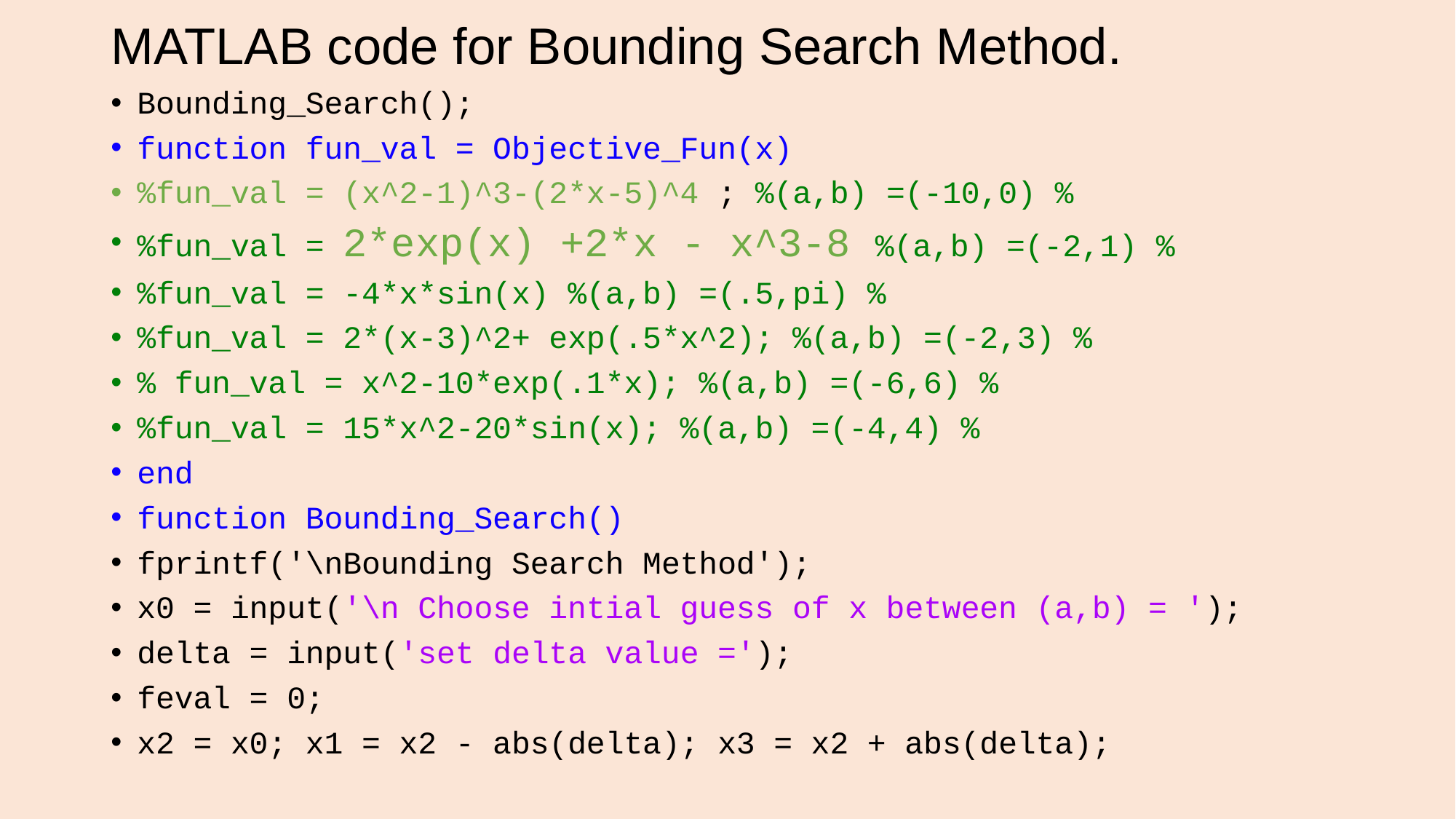

# MATLAB code for Bounding Search Method.
Bounding_Search();
function fun_val = Objective_Fun(x)
%fun_val = (x^2-1)^3-(2*x-5)^4 ; %(a,b) =(-10,0) %
%fun_val = 2*exp(x) +2*x - x^3-8 %(a,b) =(-2,1) %
%fun_val = -4*x*sin(x) %(a,b) =(.5,pi) %
%fun_val = 2*(x-3)^2+ exp(.5*x^2); %(a,b) =(-2,3) %
% fun_val = x^2-10*exp(.1*x); %(a,b) =(-6,6) %
%fun_val = 15*x^2-20*sin(x); %(a,b) =(-4,4) %
end
function Bounding_Search()
fprintf('\nBounding Search Method');
x0 = input('\n Choose intial guess of x between (a,b) = ');
delta = input('set delta value =');
feval = 0;
x2 = x0; x1 = x2 - abs(delta); x3 = x2 + abs(delta);